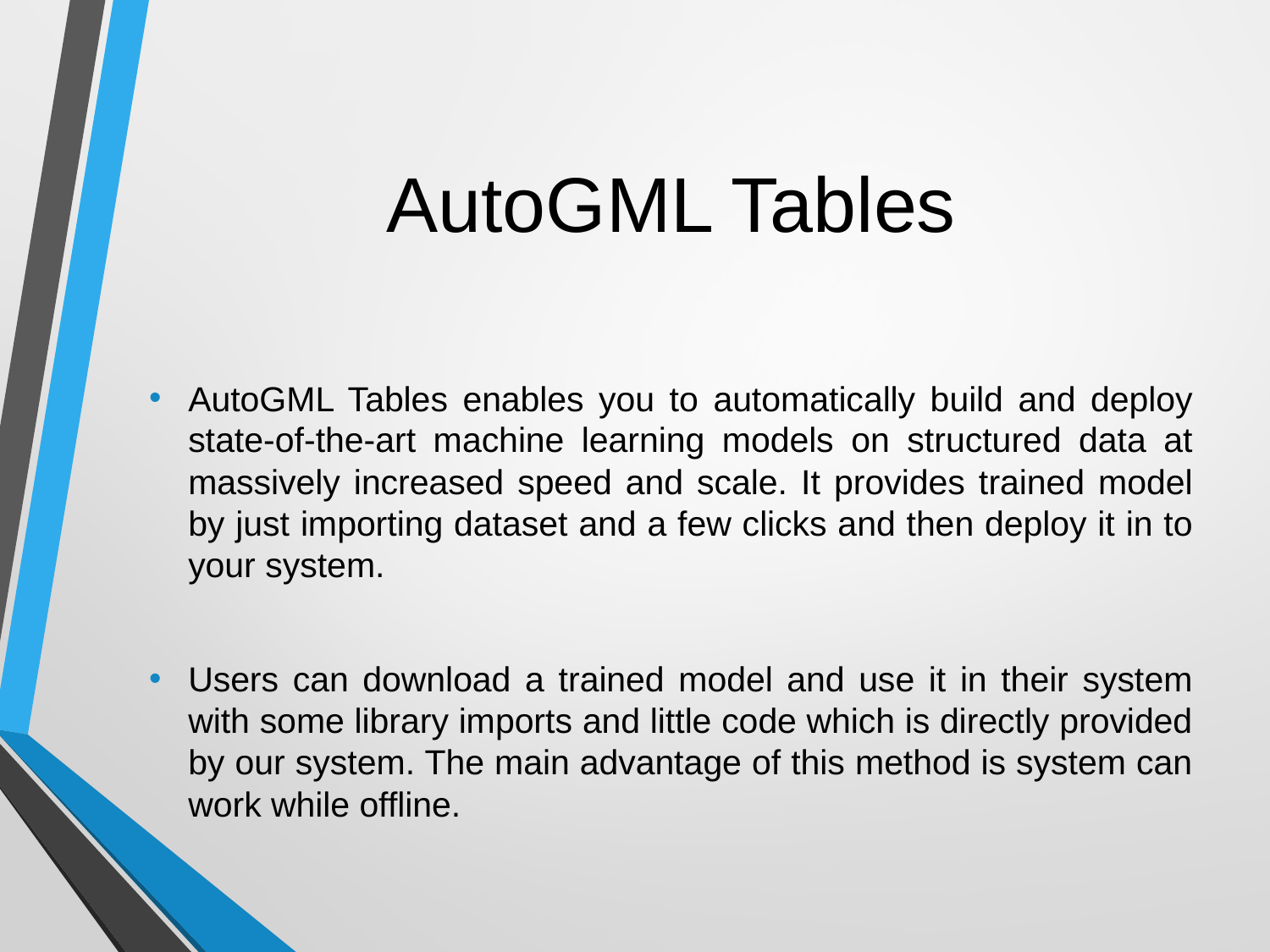

# AutoGML Tables
AutoGML Tables enables you to automatically build and deploy state-of-the-art machine learning models on structured data at massively increased speed and scale. It provides trained model by just importing dataset and a few clicks and then deploy it in to your system.

Users can download a trained model and use it in their system with some library imports and little code which is directly provided by our system. The main advantage of this method is system can work while offline.